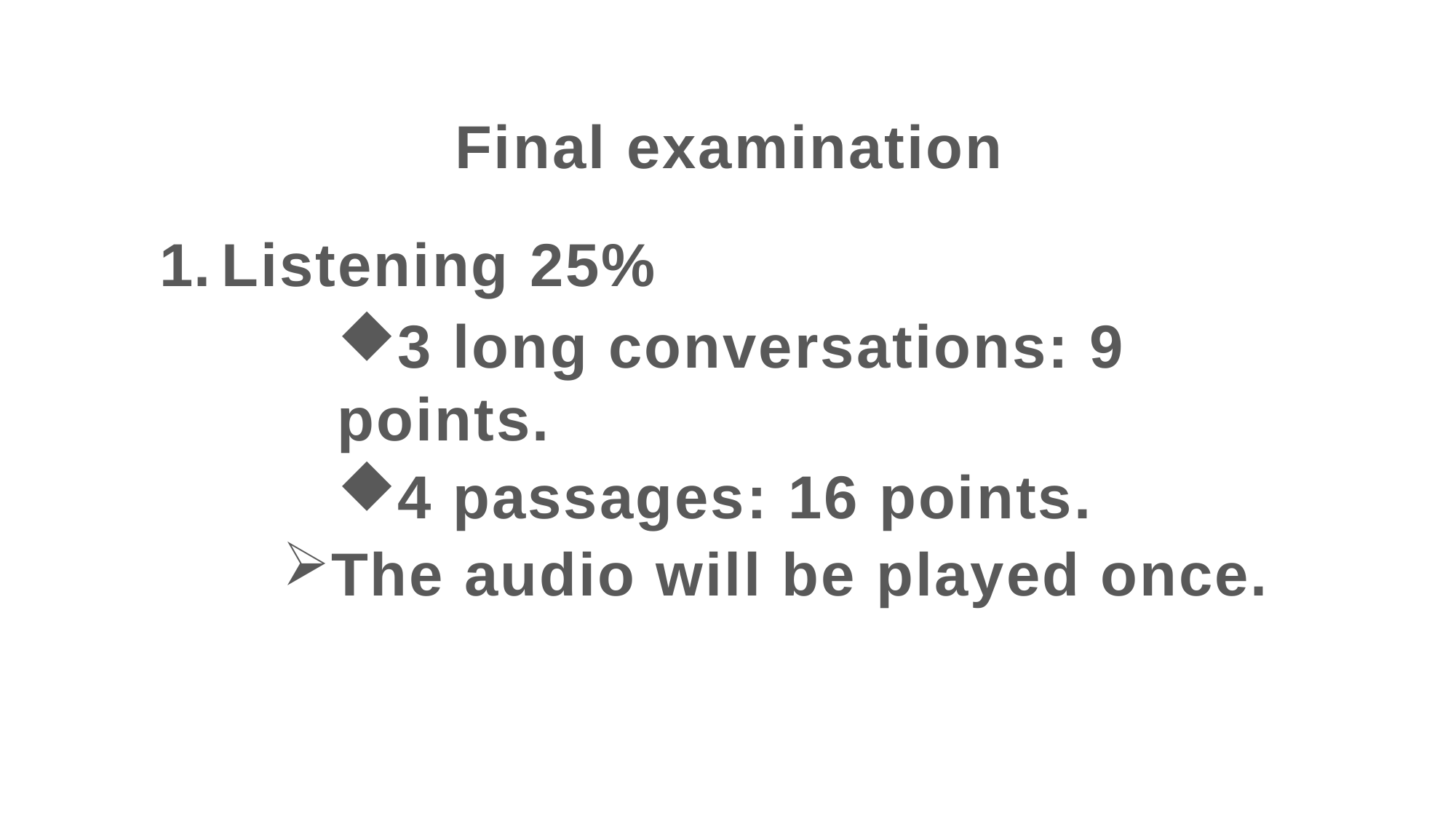

Final examination
Listening 25%
3 long conversations: 9 points.
4 passages: 16 points.
The audio will be played once.